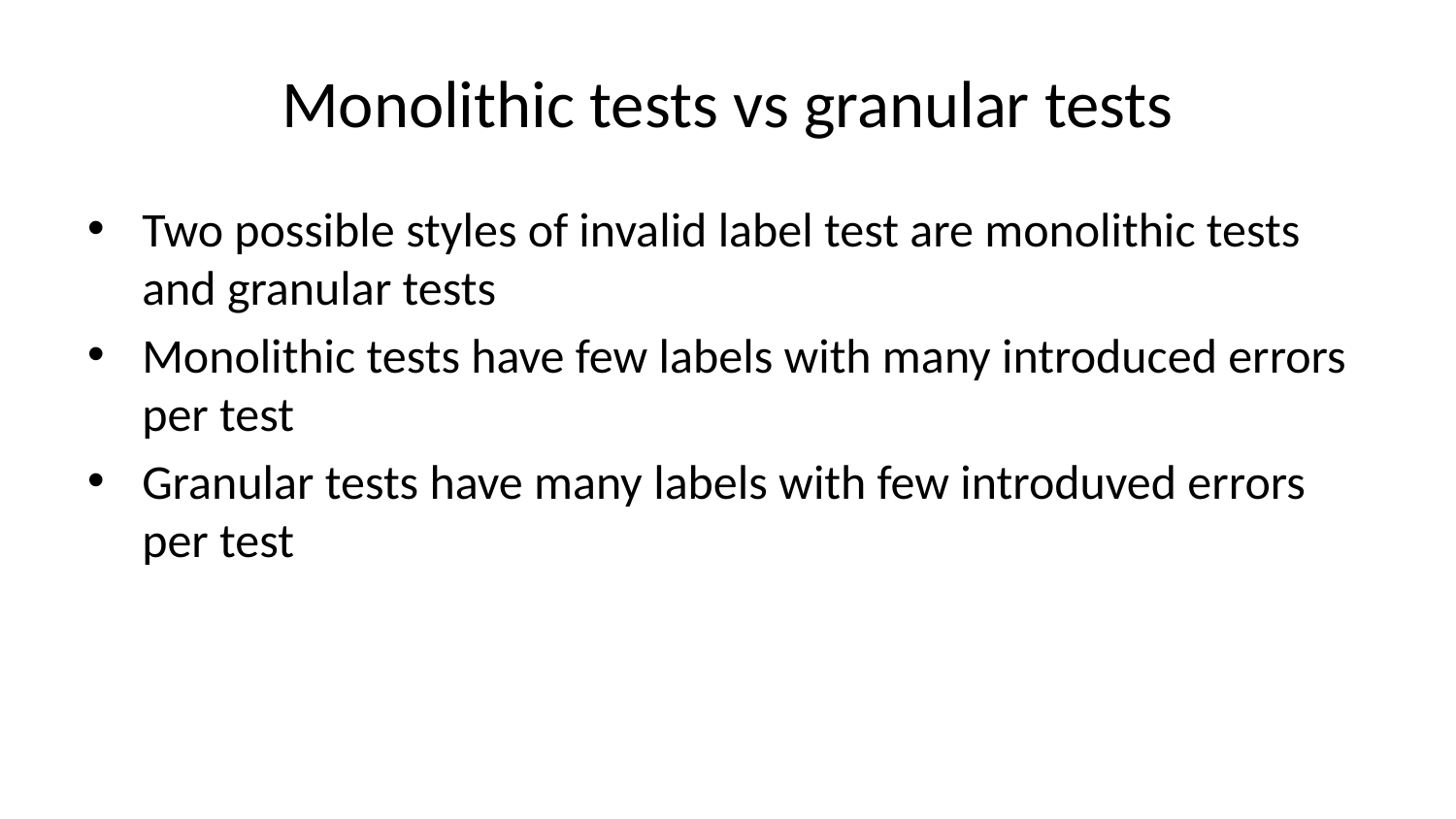

# Monolithic tests vs granular tests
Two possible styles of invalid label test are monolithic tests and granular tests
Monolithic tests have few labels with many introduced errors per test
Granular tests have many labels with few introduved errors per test